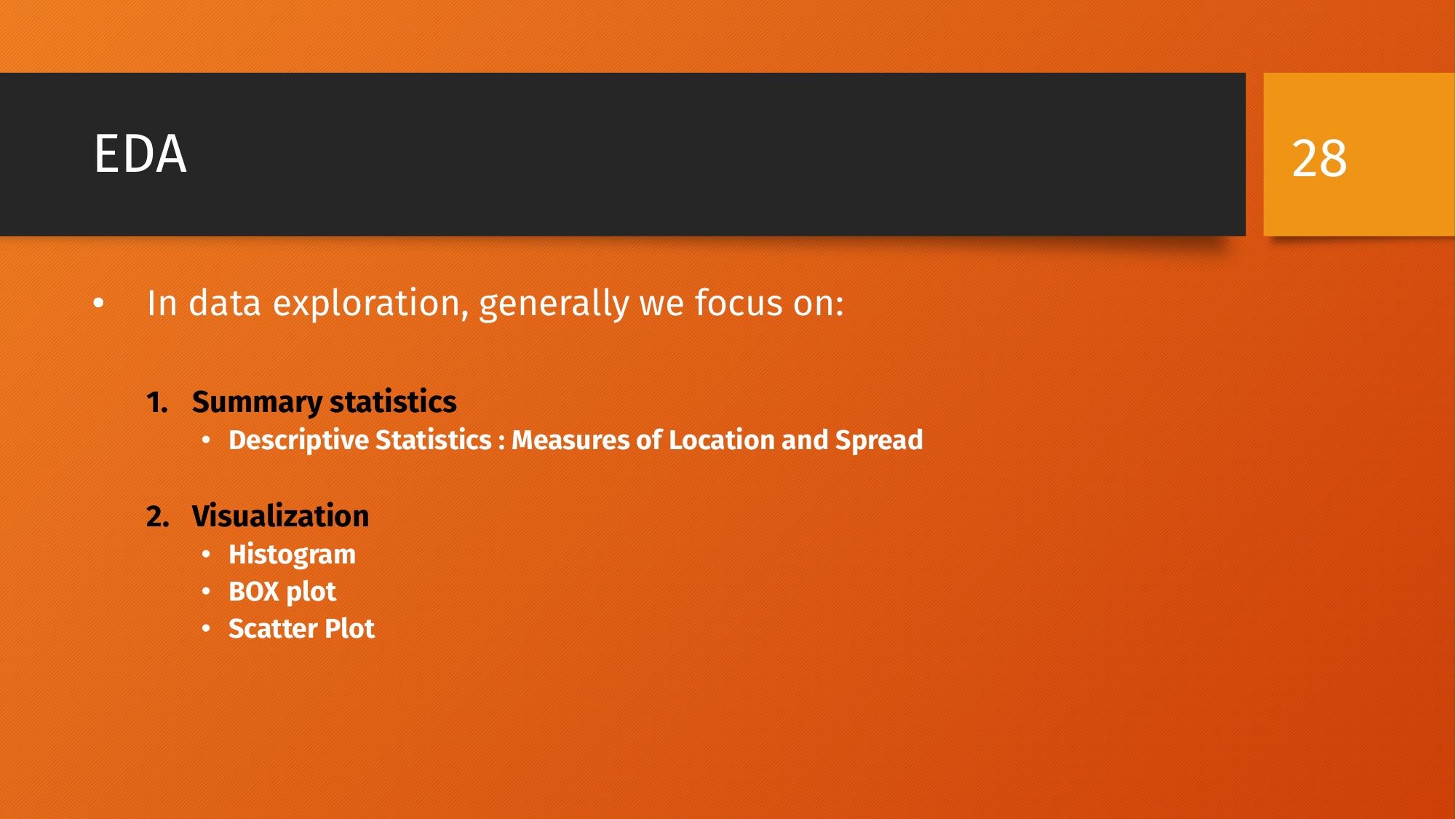

28
# EDA
In data exploration, generally we focus on:

Summary statistics
Descriptive Statistics : Measures of Location and Spread

Visualization
Histogram
BOX plot
Scatter Plot